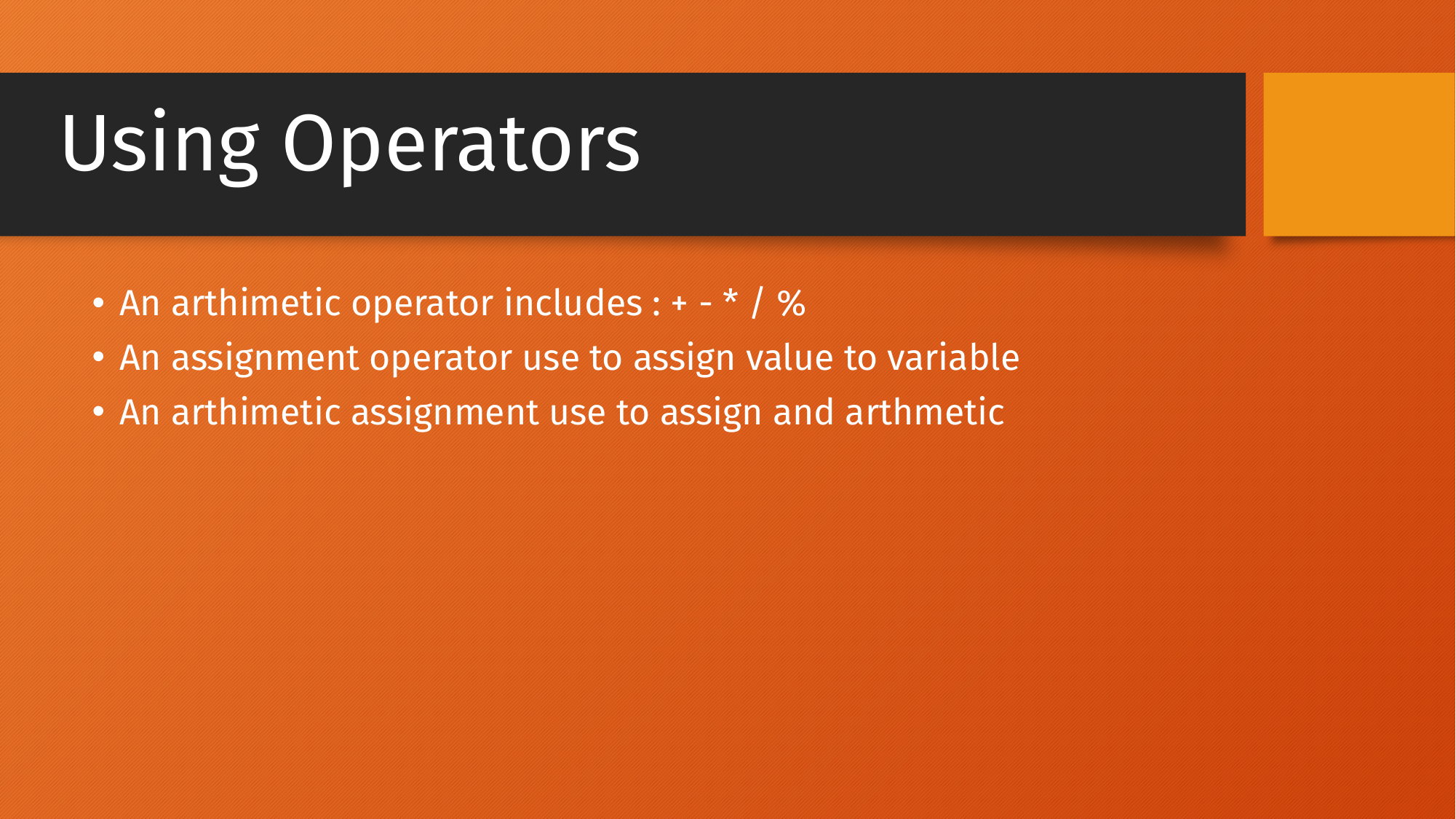

# Using Operators
An arthimetic operator includes : + - * / %
An assignment operator use to assign value to variable
An arthimetic assignment use to assign and arthmetic